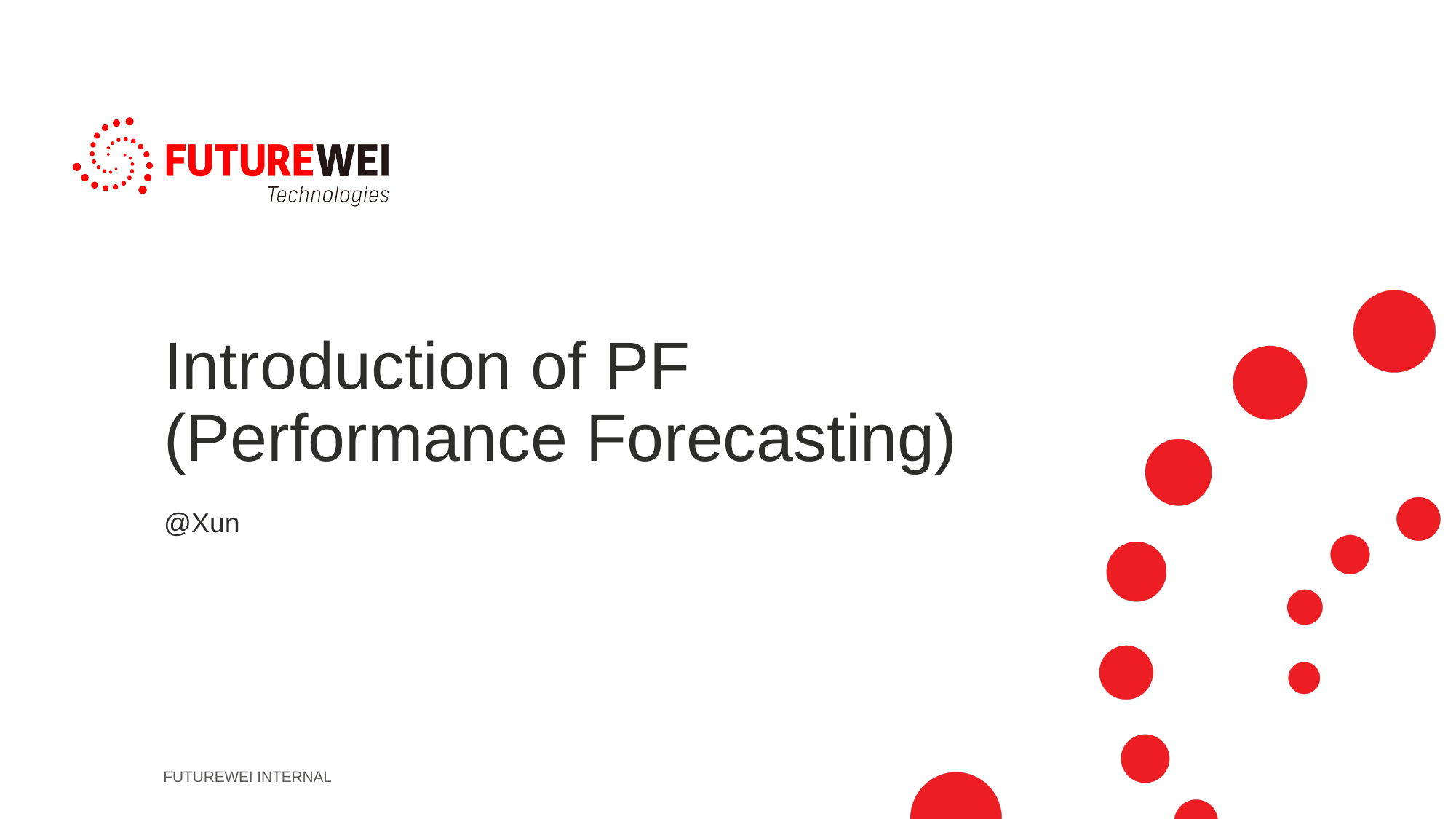

# Introduction of PF (Performance Forecasting)
@Xun